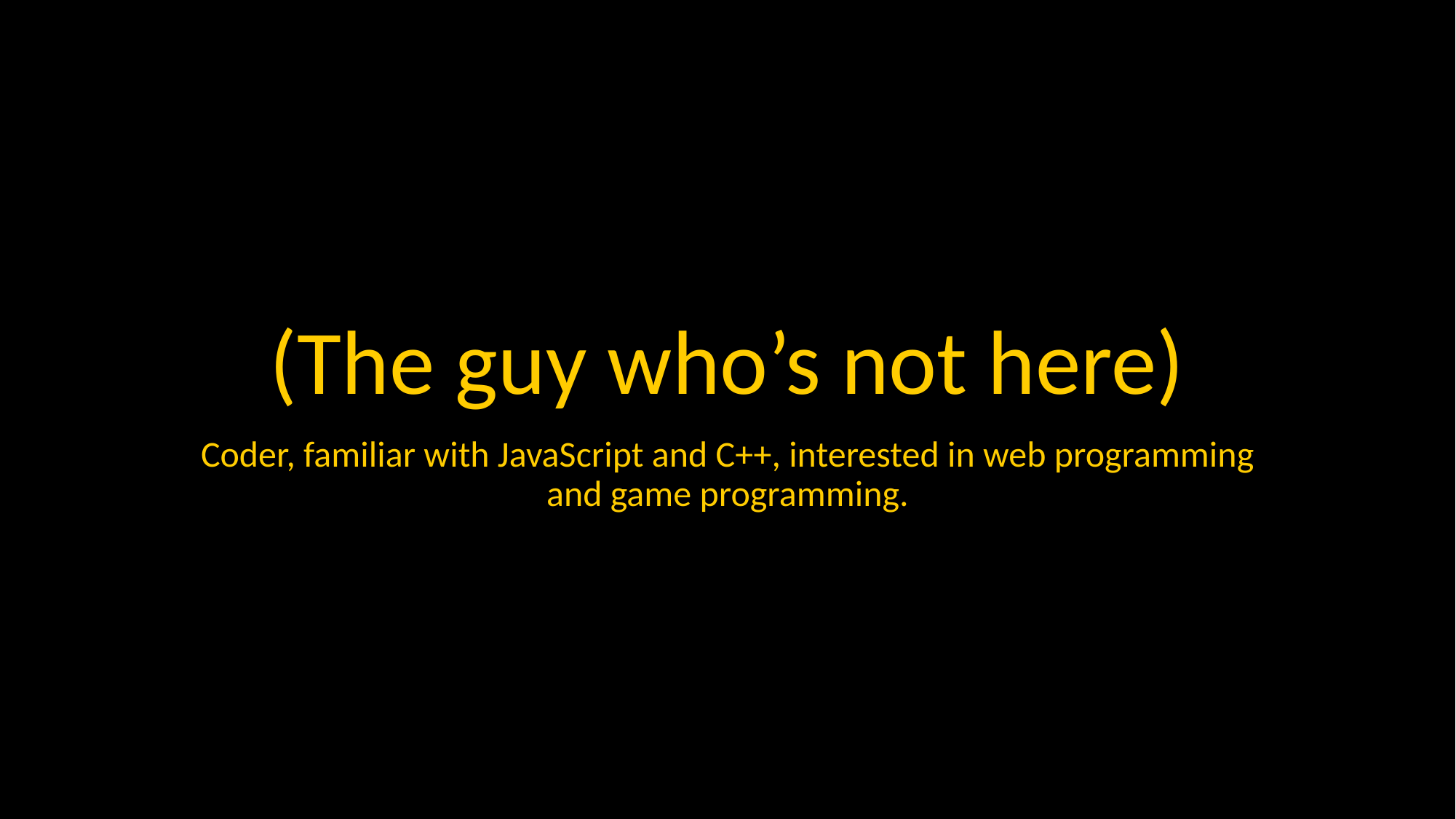

# (The guy who’s not here)
Coder, familiar with JavaScript and C++, interested in web programming and game programming.